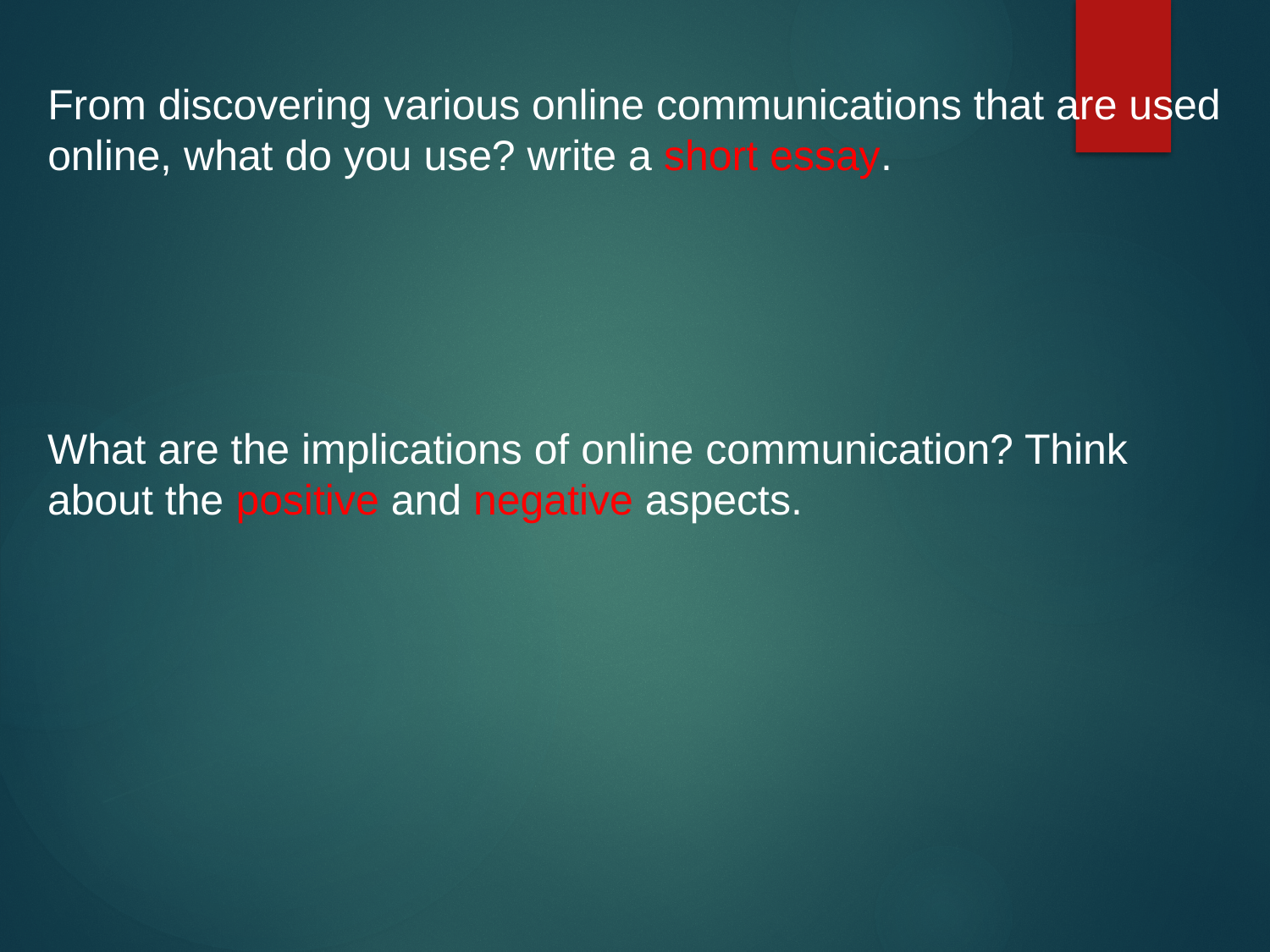

From discovering various online communications that are used online, what do you use? write a short essay.
What are the implications of online communication? Think about the positive and negative aspects.